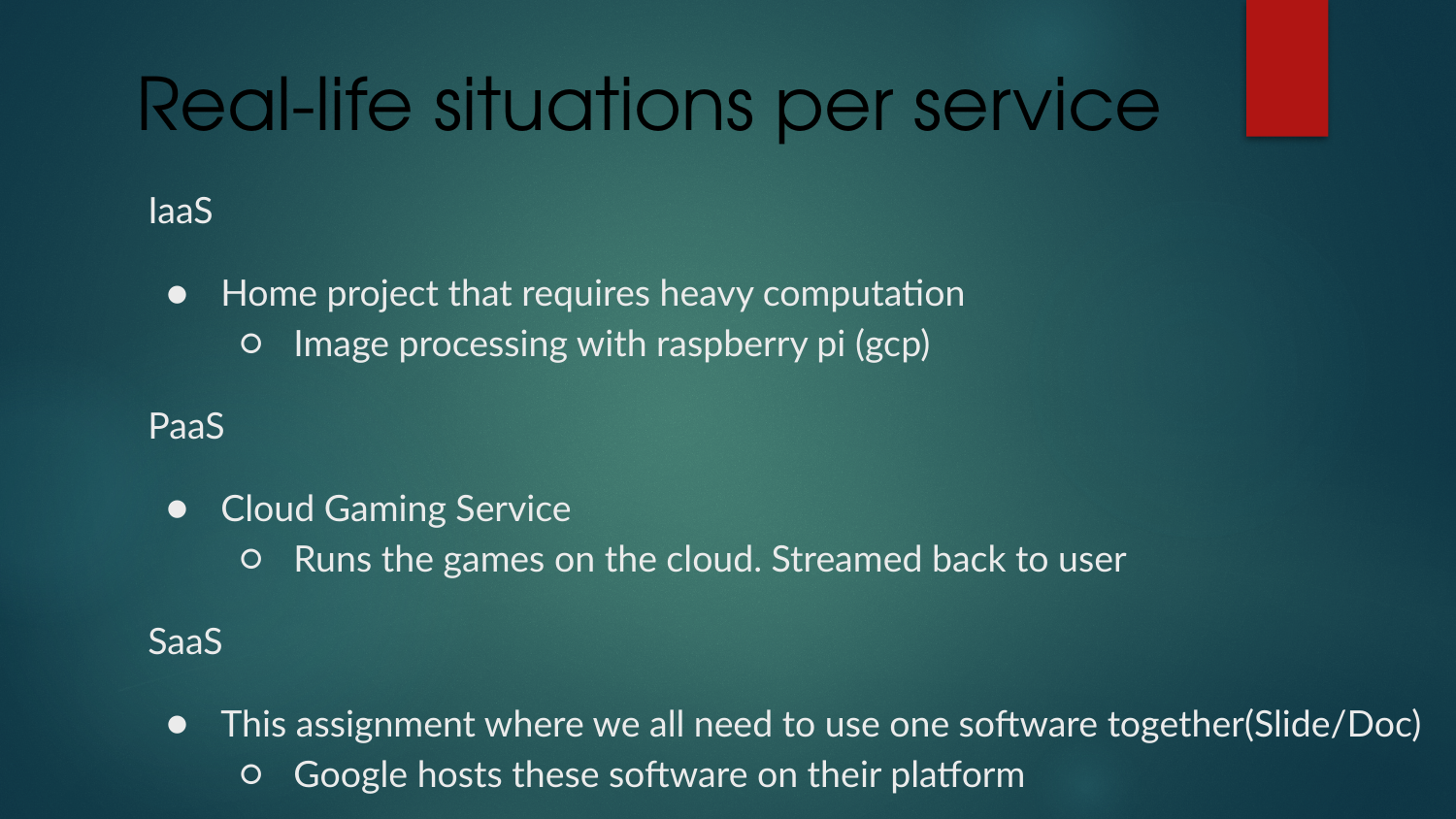

Real-life situations per service
IaaS
Home project that requires heavy computation
Image processing with raspberry pi (gcp)
PaaS
Cloud Gaming Service
Runs the games on the cloud. Streamed back to user
SaaS
This assignment where we all need to use one software together(Slide/Doc)
Google hosts these software on their platform